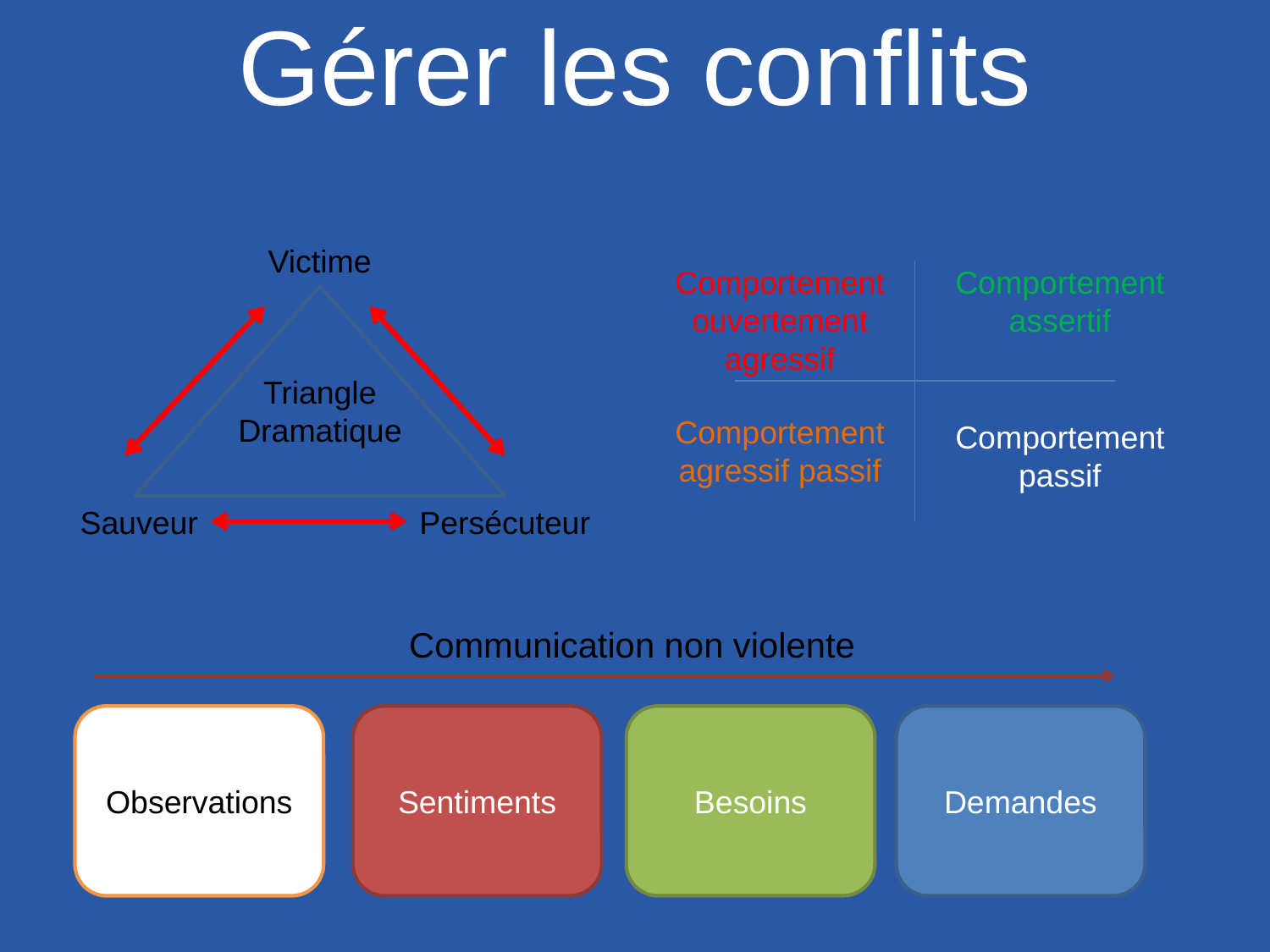

Gérer les conflits
Victime
Comportement ouvertement agressif
Comportement assertif

Triangle
Dramatique
Comportement agressif passif
Comportement passif
Sauveur
Persécuteur
Communication non violente
Observations
Sentiments
Besoins
Demandes